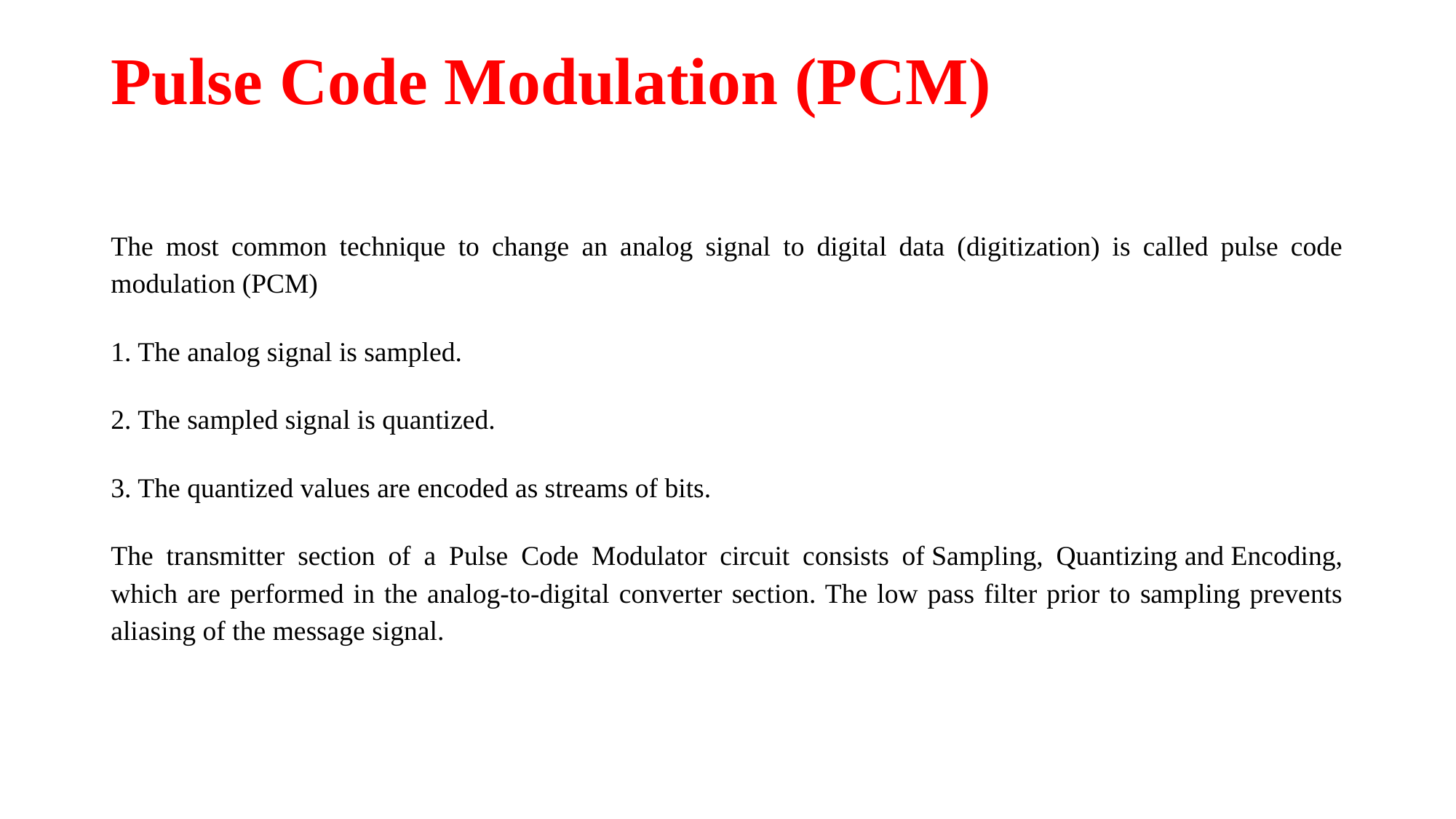

# Pulse Code Modulation (PCM)
The most common technique to change an analog signal to digital data (digitization) is called pulse code modulation (PCM)
1. The analog signal is sampled.
2. The sampled signal is quantized.
3. The quantized values are encoded as streams of bits.
The transmitter section of a Pulse Code Modulator circuit consists of Sampling, Quantizing and Encoding, which are performed in the analog-to-digital converter section. The low pass filter prior to sampling prevents aliasing of the message signal.